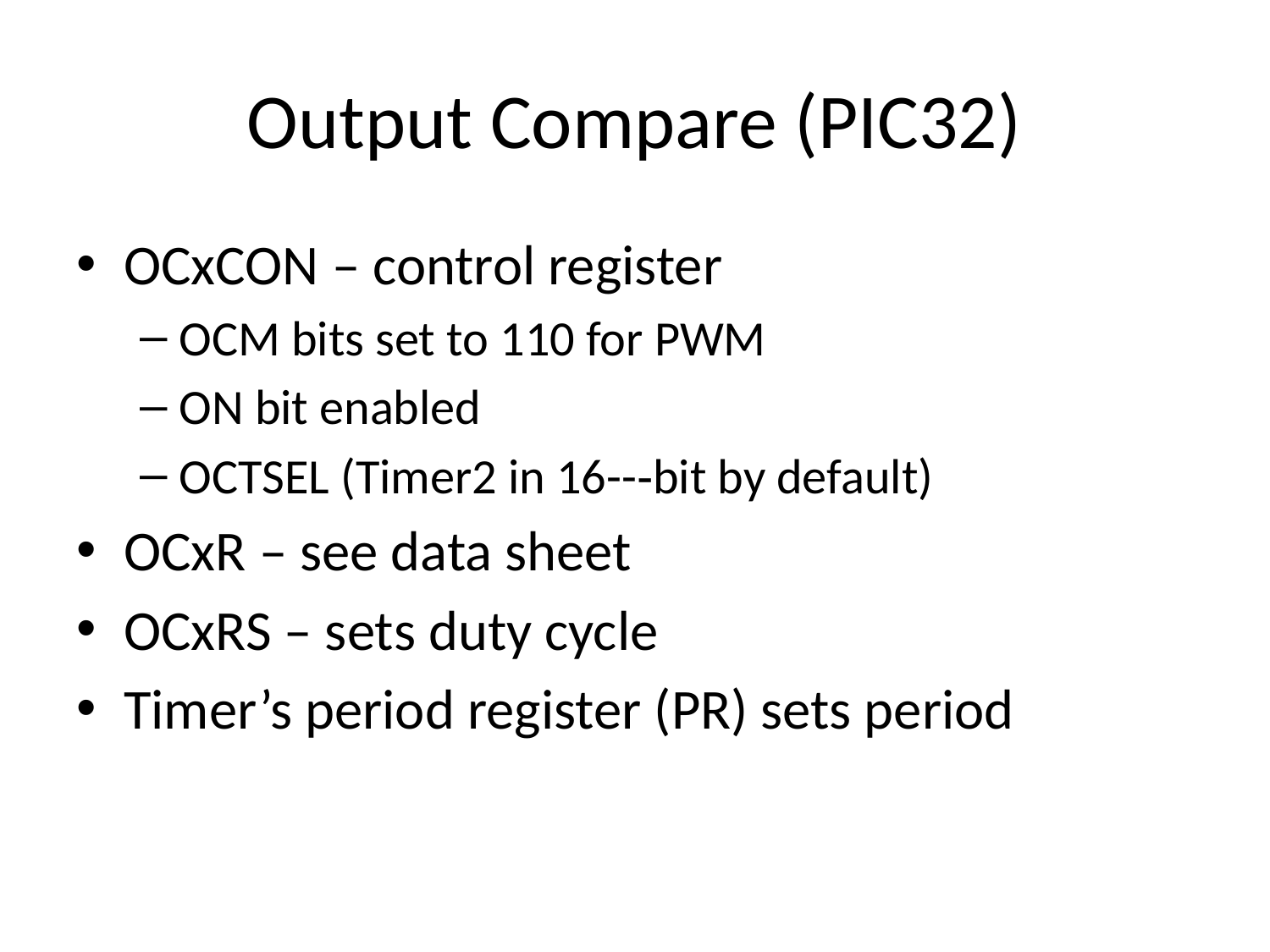

# Output Compare (PIC32)
OCxCON – control register
OCM bits set to 110 for PWM
ON bit enabled
OCTSEL (Timer2 in 16--‐bit by default)
OCxR – see data sheet
OCxRS – sets duty cycle
Timer’s period register (PR) sets period